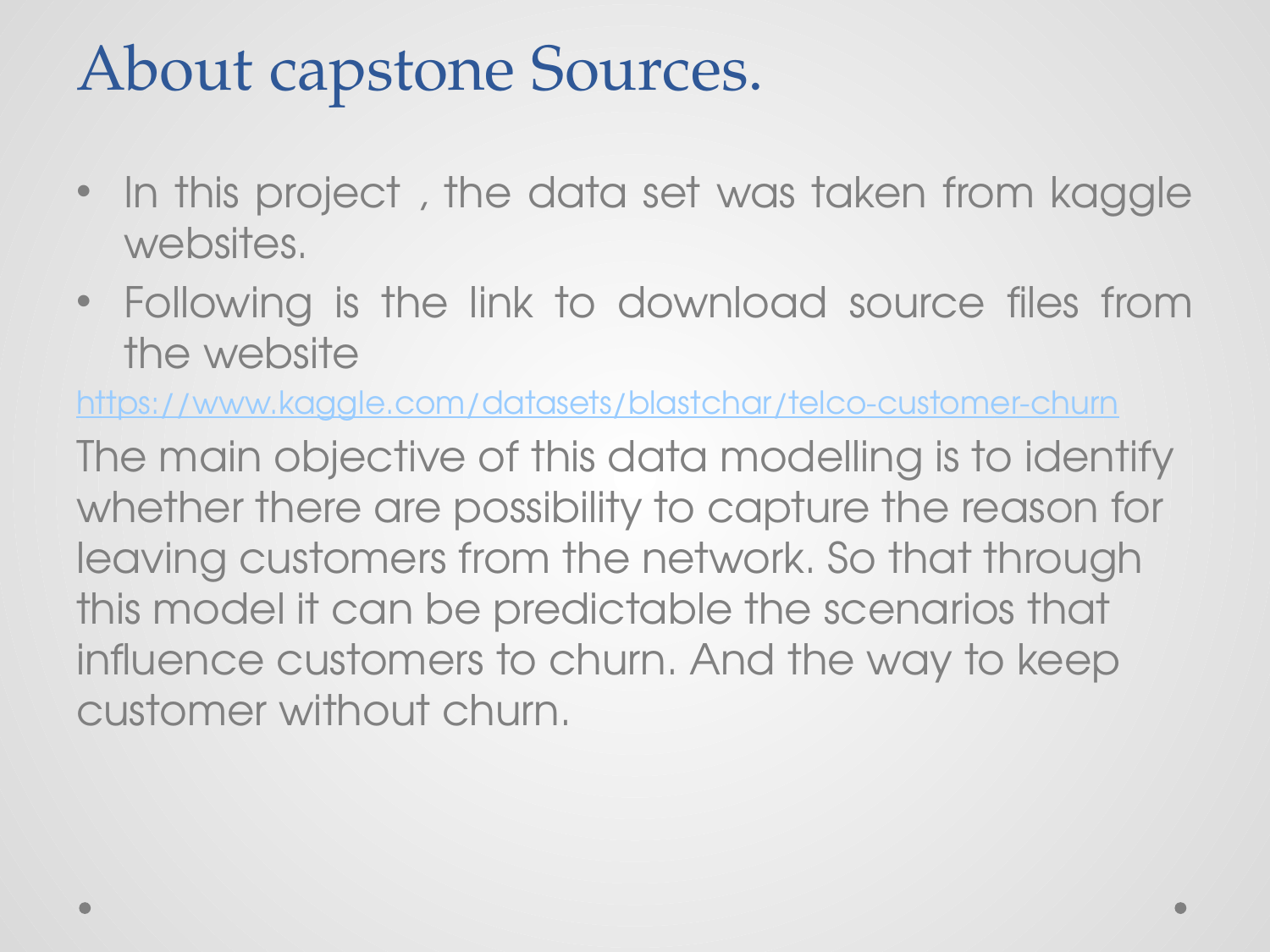

# About capstone Sources.
In this project , the data set was taken from kaggle websites.
Following is the link to download source files from the website
https://www.kaggle.com/datasets/blastchar/telco-customer-churn
The main objective of this data modelling is to identify whether there are possibility to capture the reason for leaving customers from the network. So that through this model it can be predictable the scenarios that influence customers to churn. And the way to keep customer without churn.